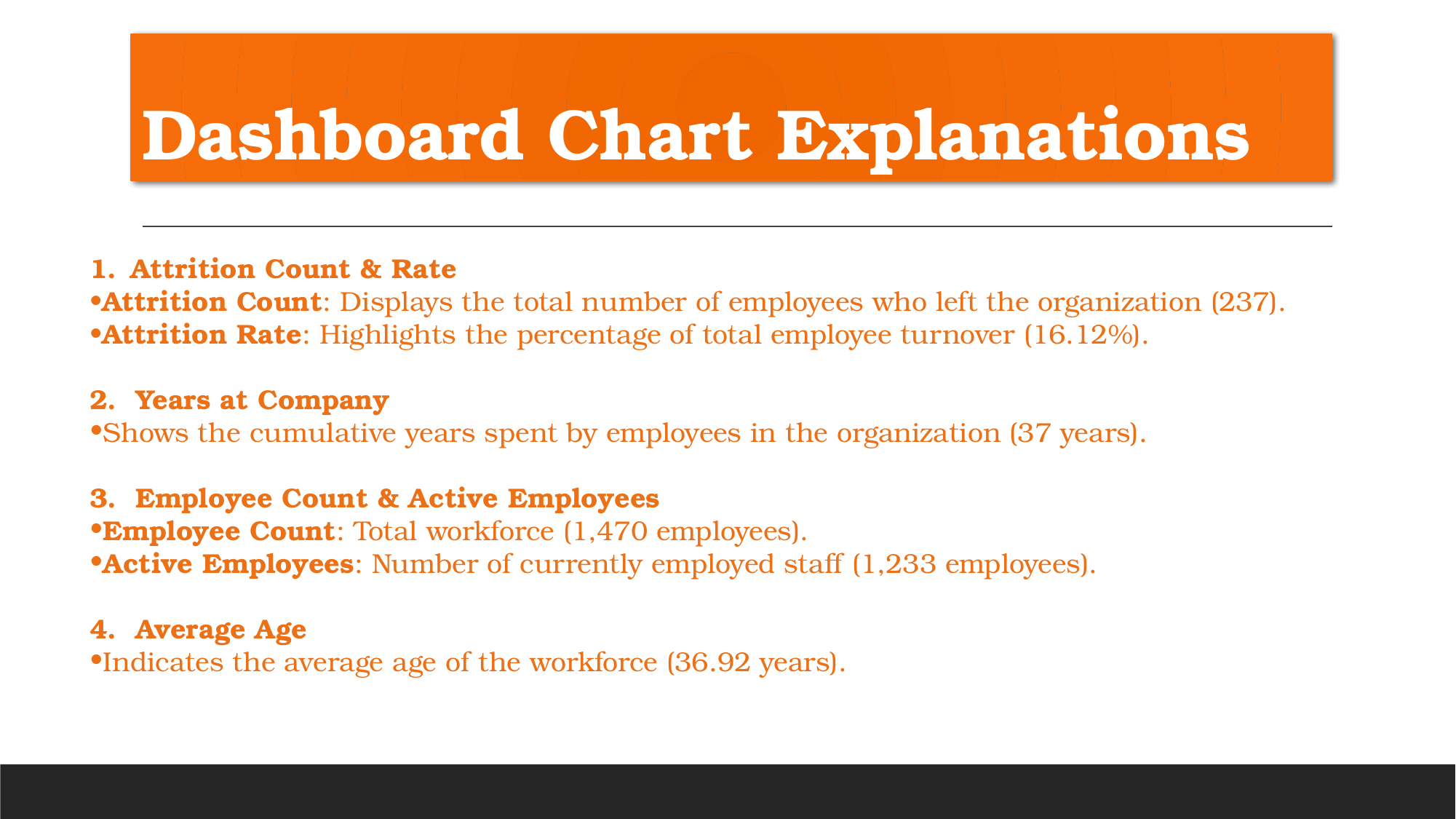

# Dashboard Chart Explanations
Attrition Count & Rate
Attrition Count: Displays the total number of employees who left the organization (237).
Attrition Rate: Highlights the percentage of total employee turnover (16.12%).

2.  Years at Company
Shows the cumulative years spent by employees in the organization (37 years).

3.  Employee Count & Active Employees
Employee Count: Total workforce (1,470 employees).
Active Employees: Number of currently employed staff (1,233 employees).

4.  Average Age
Indicates the average age of the workforce (36.92 years).